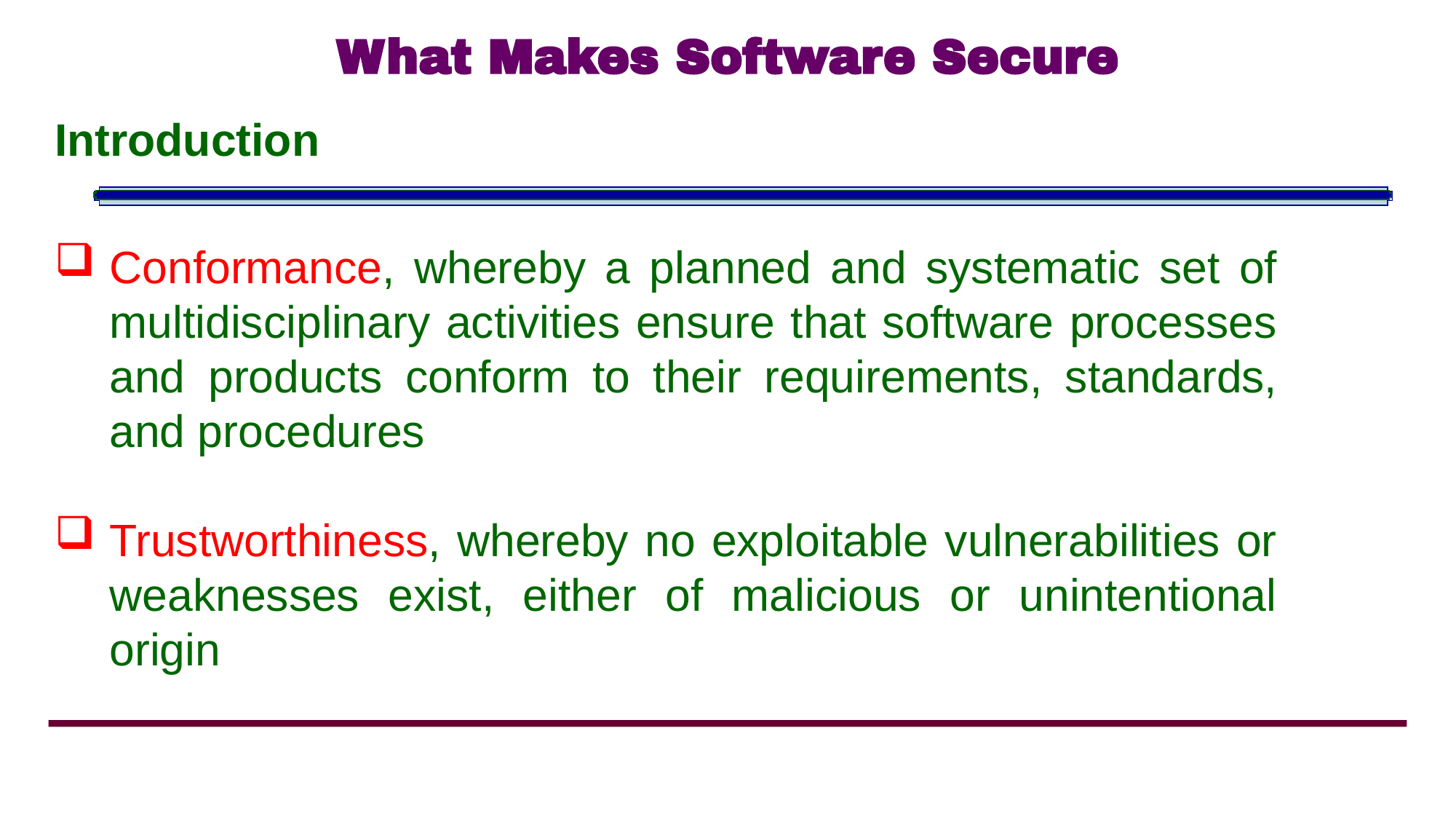

# What Makes Software Secure
Introduction
Conformance, whereby a planned and systematic set of multidisciplinary activities ensure that software processes and products conform to their requirements, standards, and procedures

Trustworthiness, whereby no exploitable vulnerabilities or weaknesses exist, either of malicious or unintentional origin